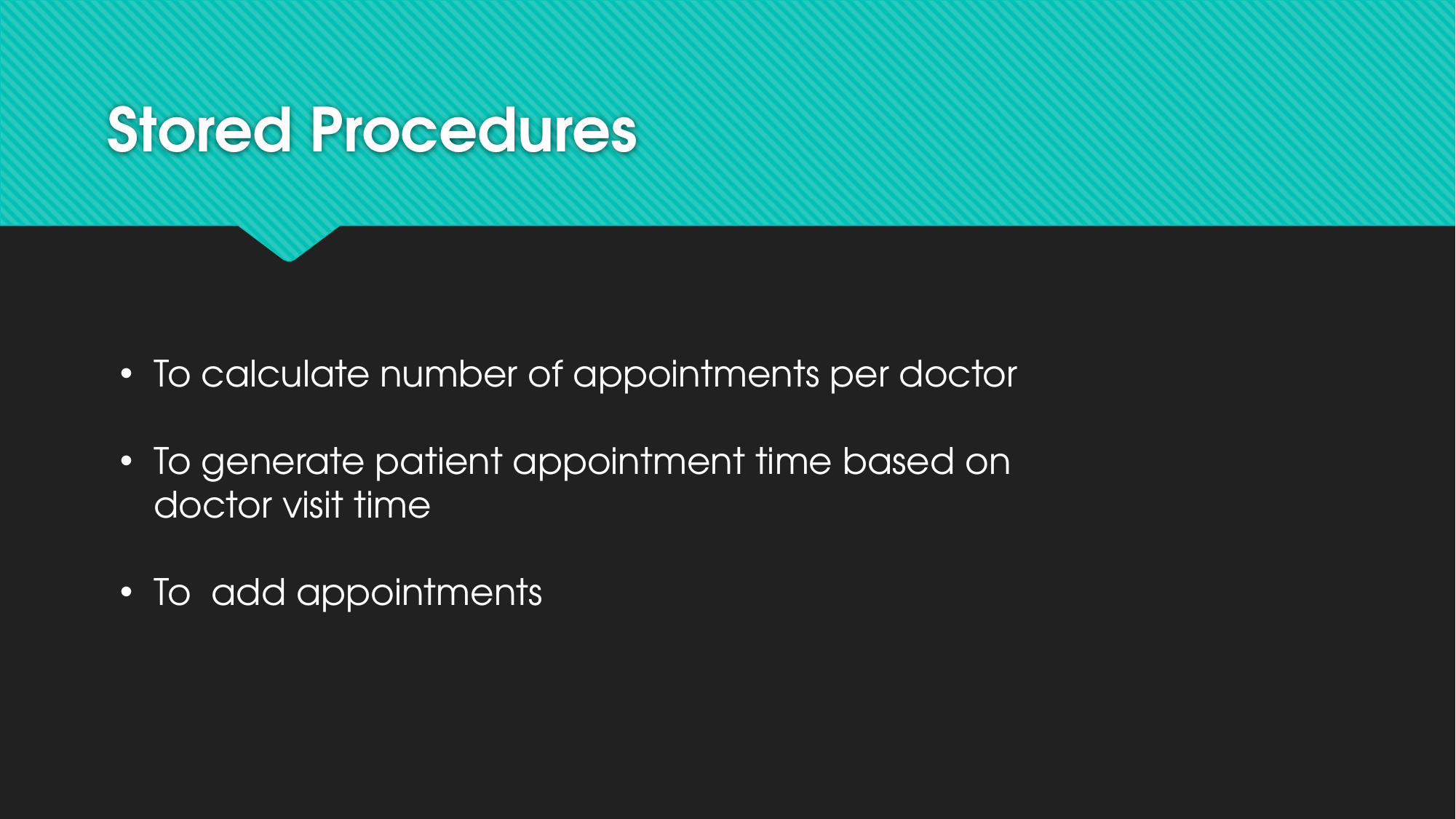

# Stored Procedures
To calculate number of appointments per doctor

To generate patient appointment time based on doctor visit time

To  add appointments